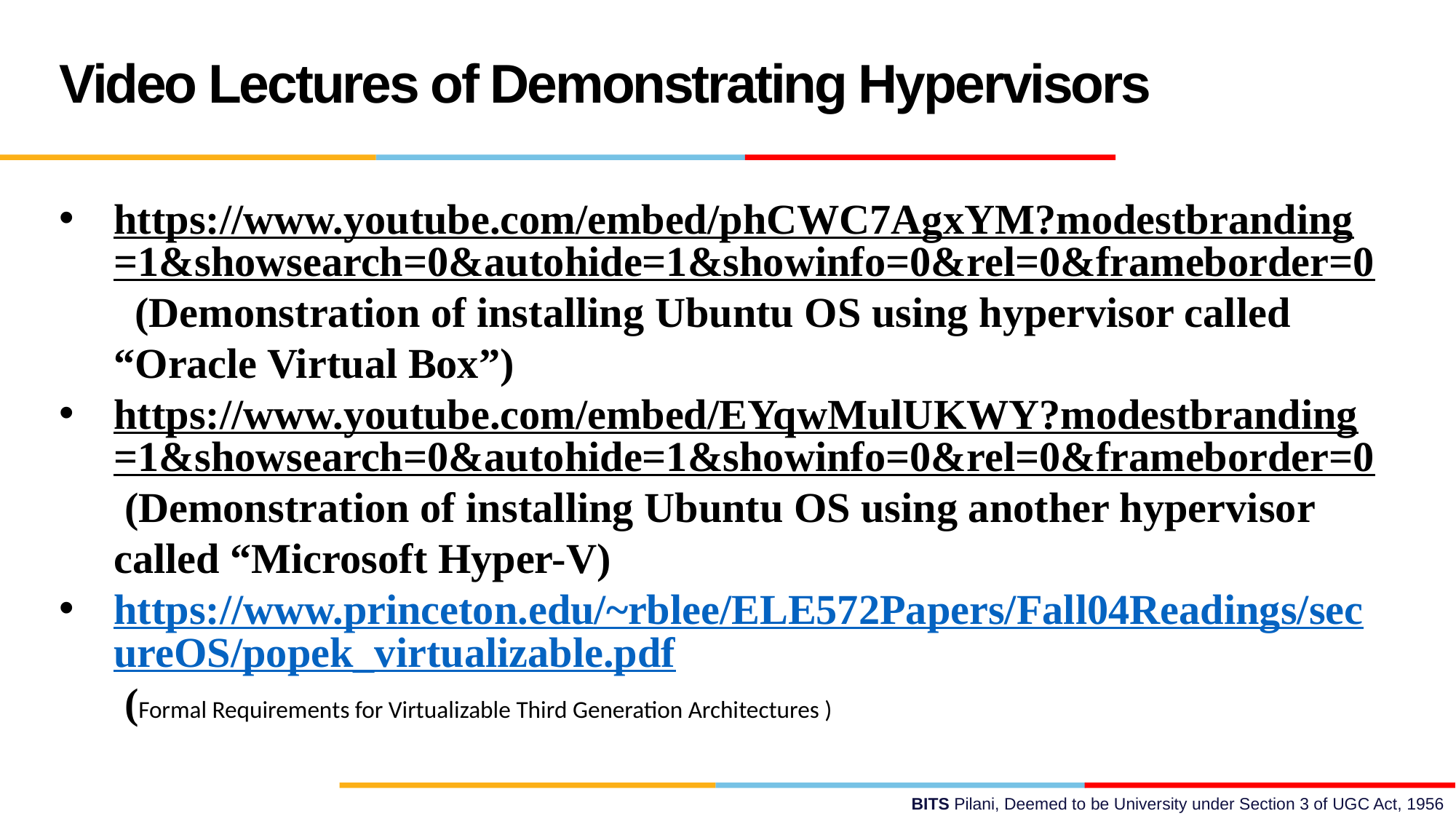

Video Lectures of Demonstrating Hypervisors
https://www.youtube.com/embed/phCWC7AgxYM?modestbranding=1&showsearch=0&autohide=1&showinfo=0&rel=0&frameborder=0  (Demonstration of installing Ubuntu OS using hypervisor called “Oracle Virtual Box”)
https://www.youtube.com/embed/EYqwMulUKWY?modestbranding=1&showsearch=0&autohide=1&showinfo=0&rel=0&frameborder=0 (Demonstration of installing Ubuntu OS using another hypervisor called “Microsoft Hyper-V)
https://www.princeton.edu/~rblee/ELE572Papers/Fall04Readings/secureOS/popek_virtualizable.pdf (Formal Requirements for Virtualizable Third Generation Architectures )